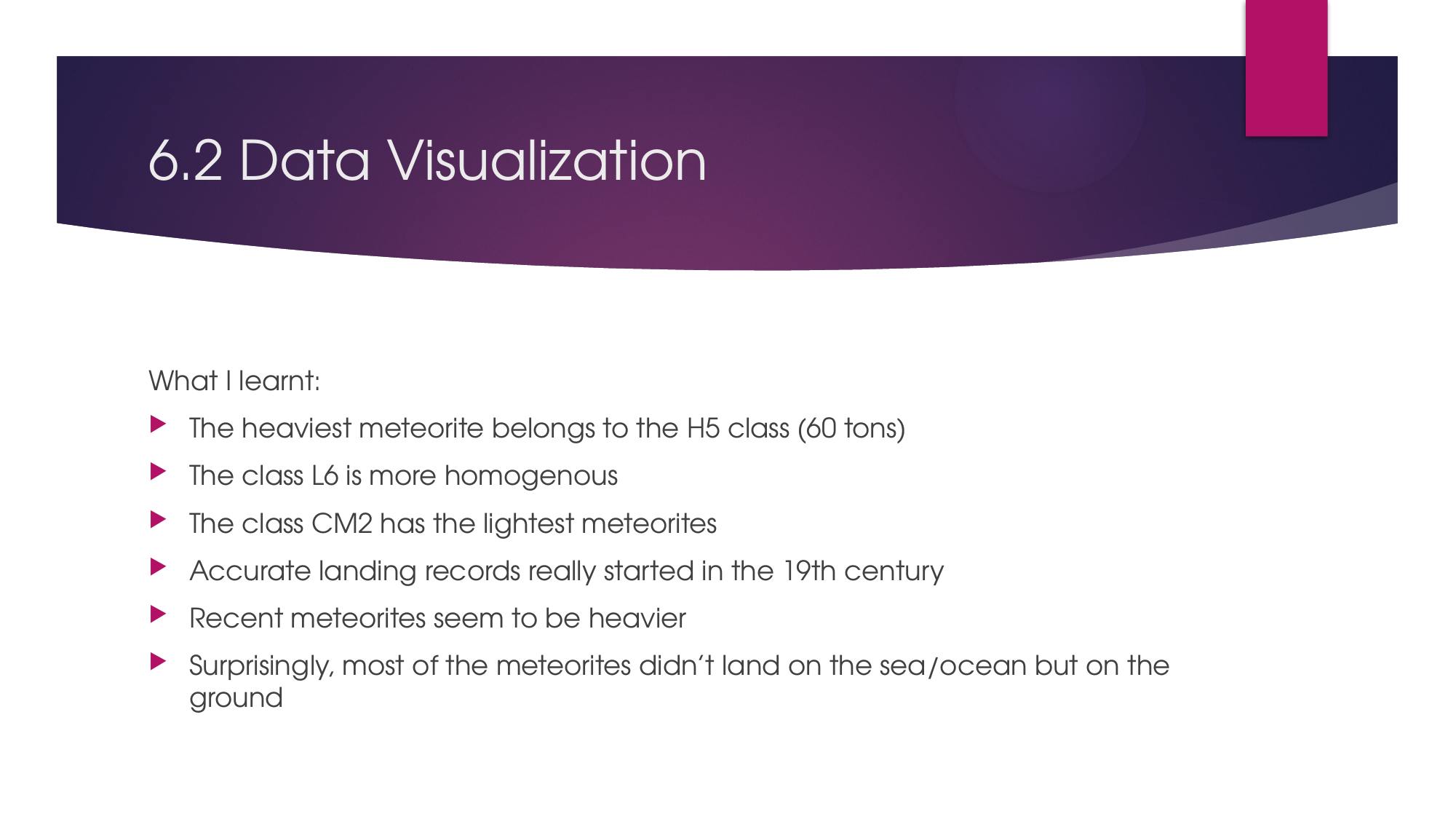

# 6.2 Data Visualization

What I learnt:
The heaviest meteorite belongs to the H5 class (60 tons)
The class L6 is more homogenous
The class CM2 has the lightest meteorites
Accurate landing records really started in the 19th century
Recent meteorites seem to be heavier
Surprisingly, most of the meteorites didn’t land on the sea/ocean but on the ground